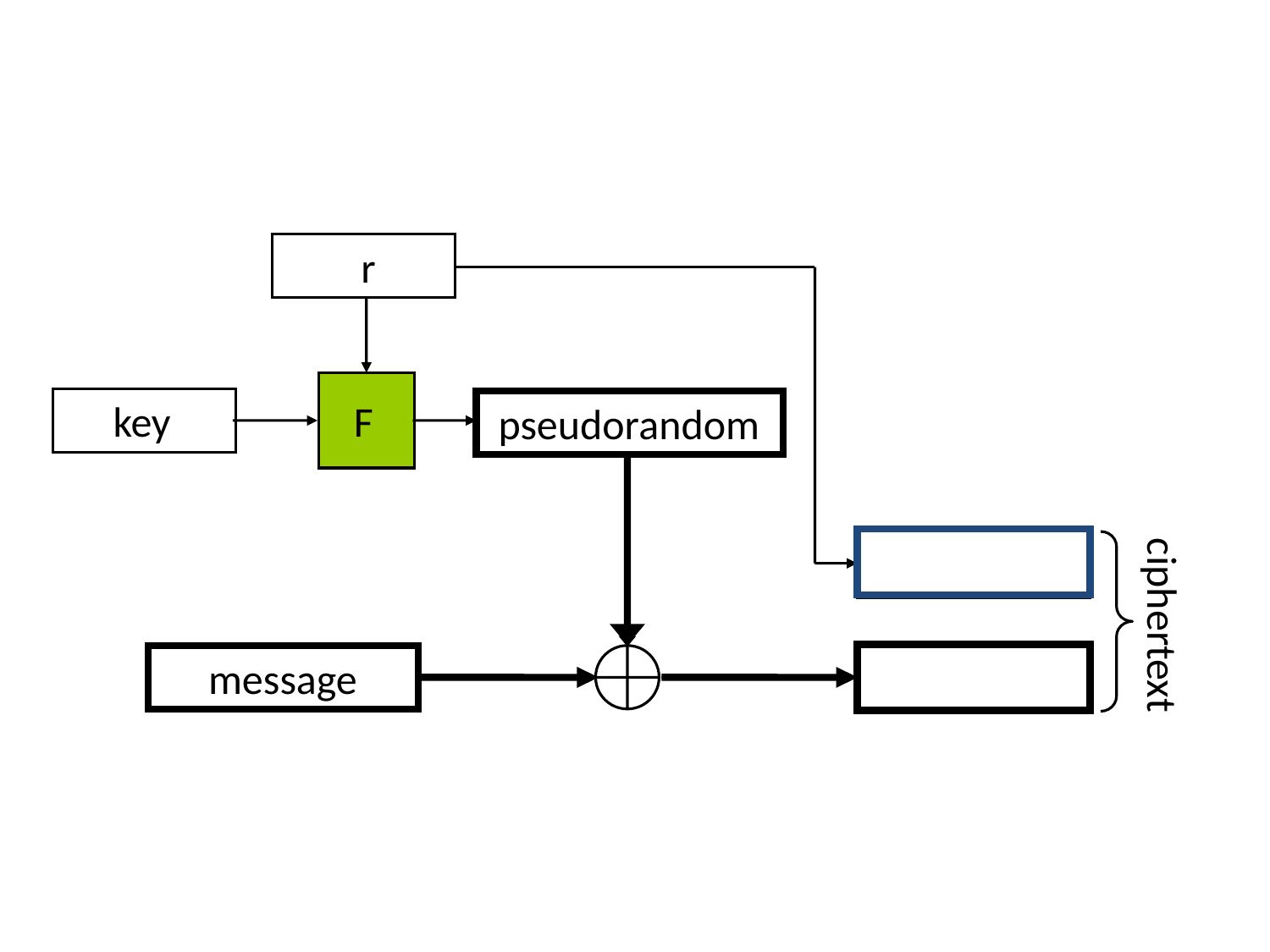

r

F
     key
 pseudorandom
 pseudorandom

ciphertext
     message
     message